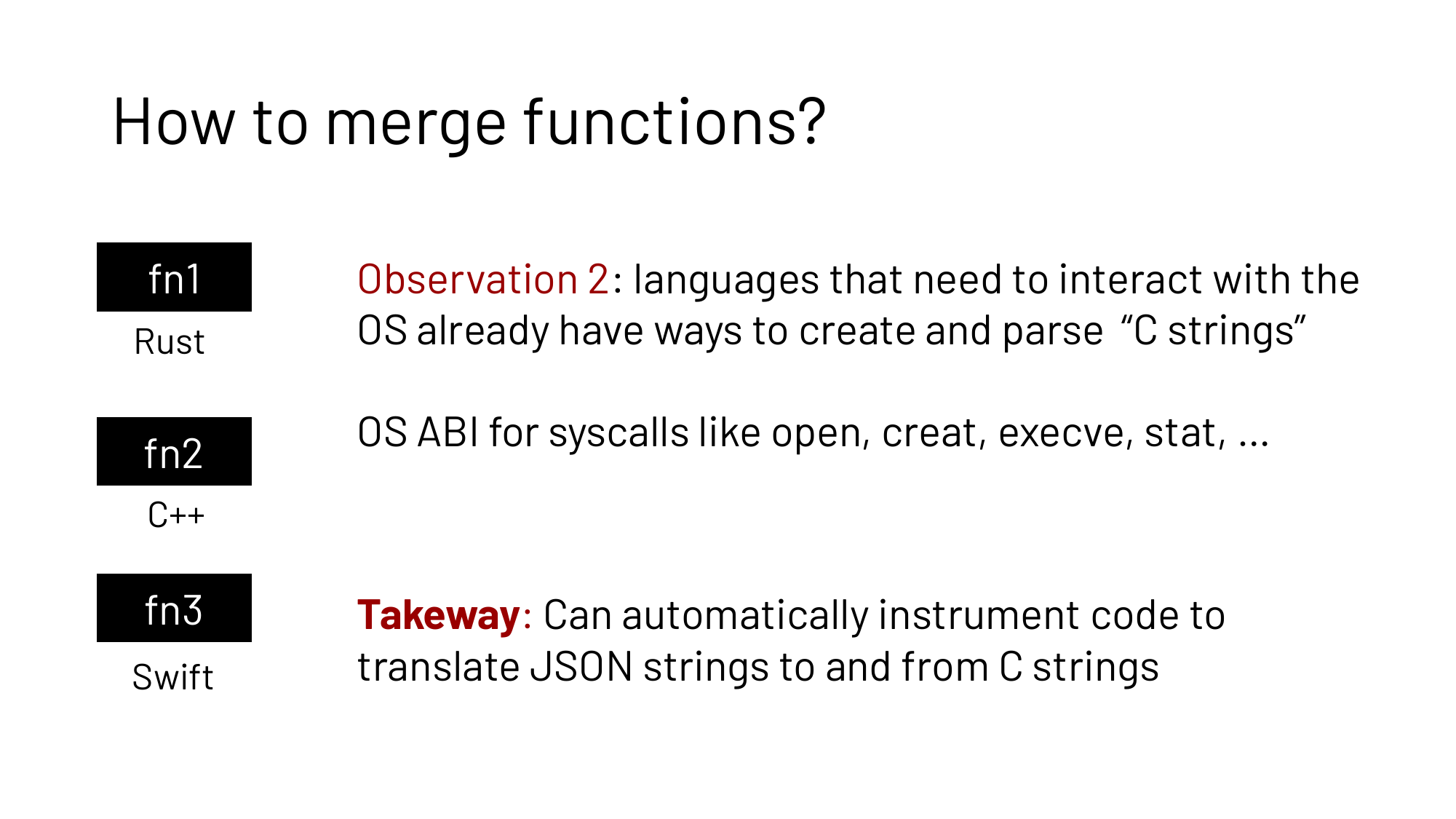

# How to merge functions?
fn1
Observation 2: languages that need to interact with the OS already have ways to create and parse  “C strings”

OS ABI for syscalls like open, creat, execve, stat, …
Rust
fn2
C++
fn3
Takeway: Can automatically instrument code to translate JSON strings to and from C strings
Swift